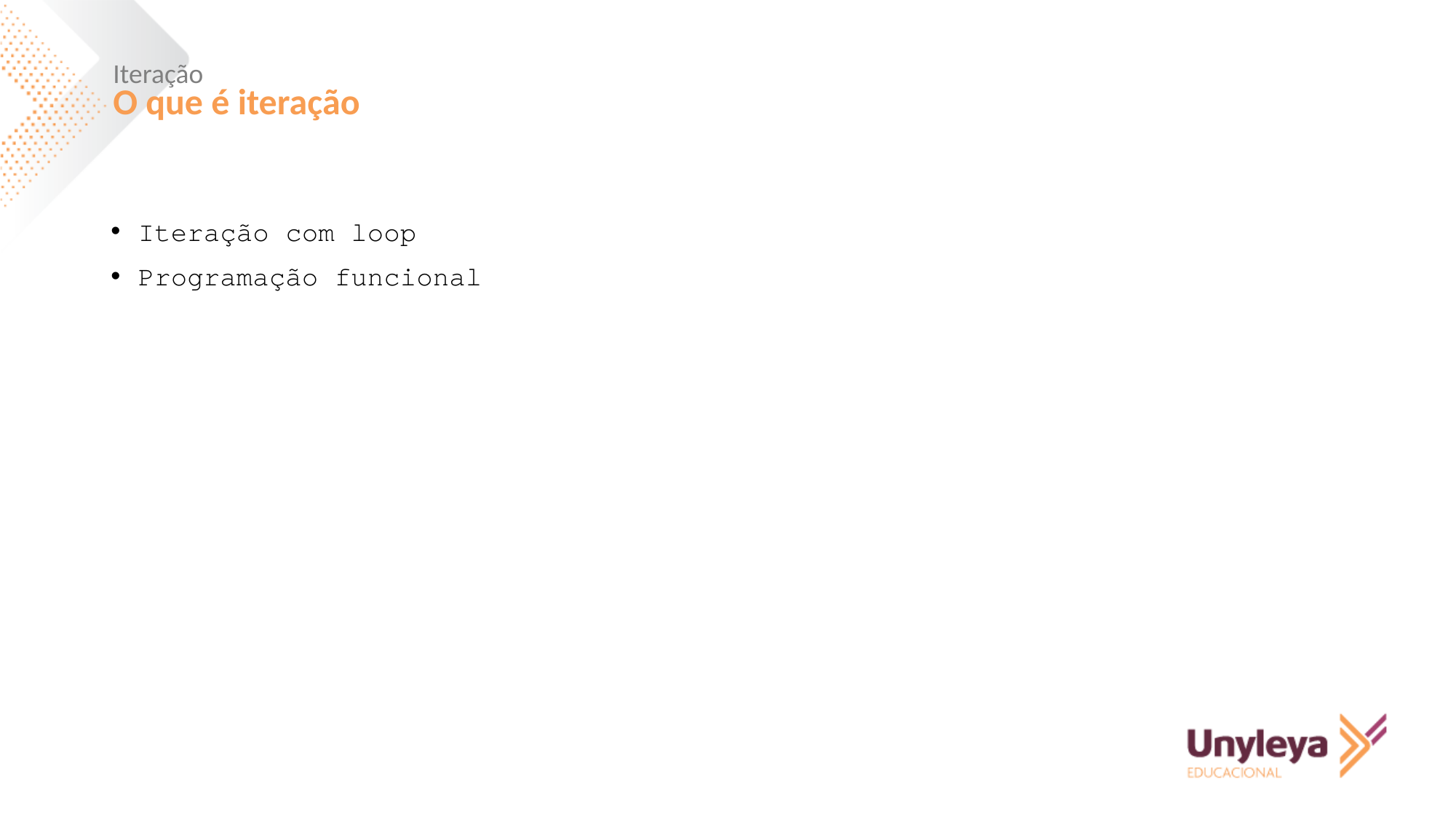

Iteração
O que é iteração
Iteração com loop
Programação funcional